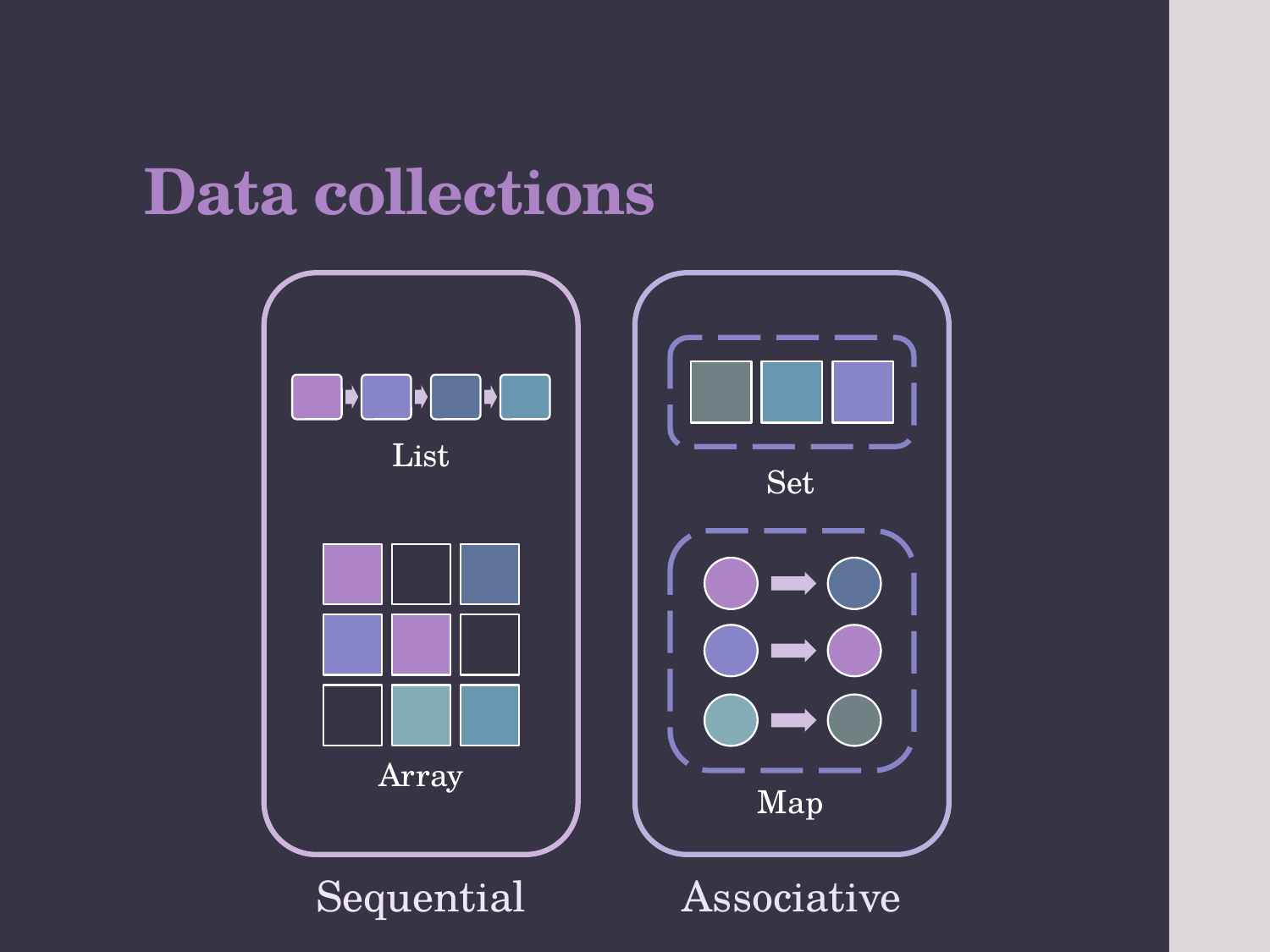

# Data collections

List
Set

Array
Map
Associative
Sequential